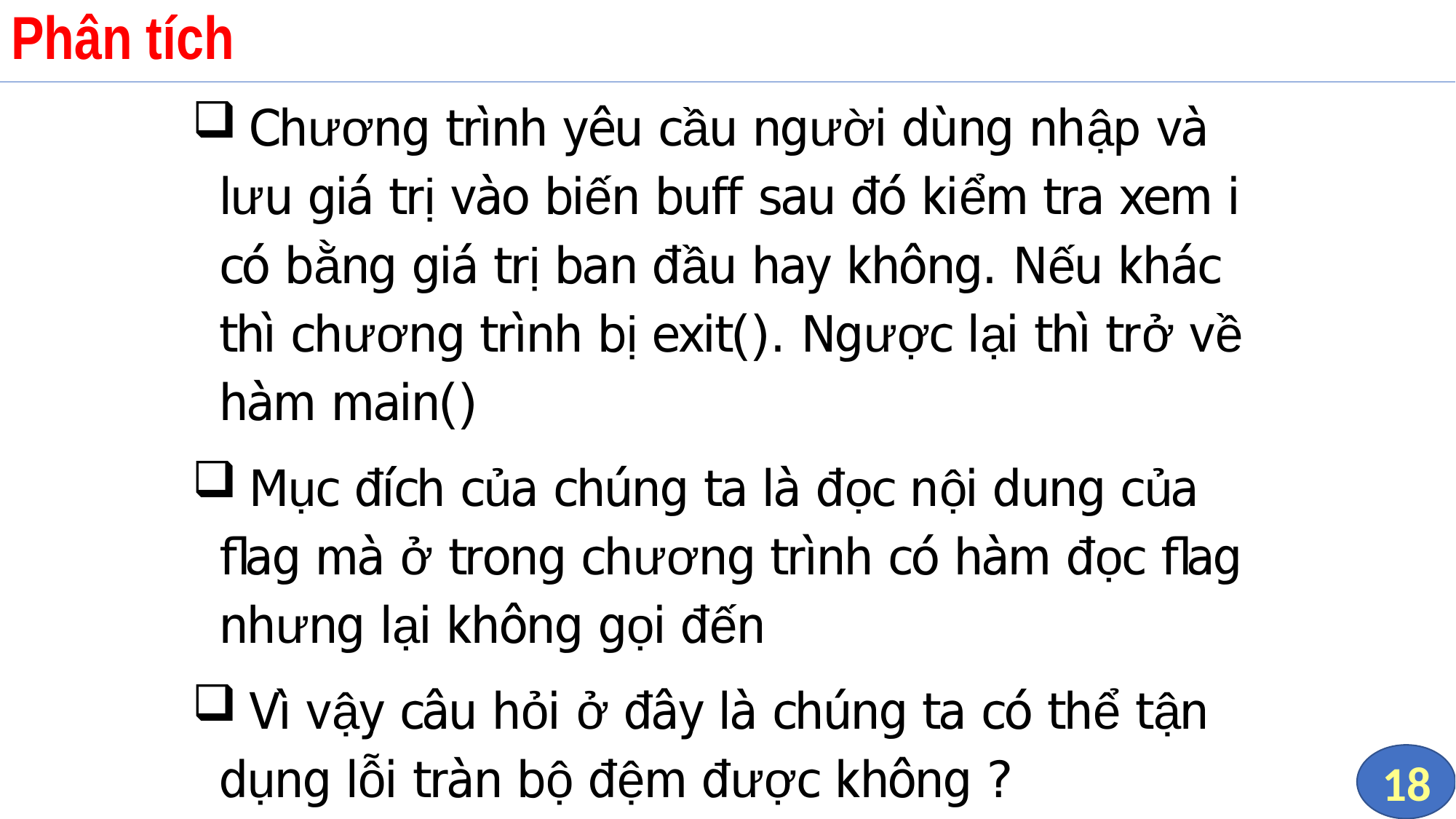

# Phân tích
 Chương trình yêu cầu người dùng nhập và lưu giá trị vào biến buff sau đó kiểm tra xem i có bằng giá trị ban đầu hay không. Nếu khác thì chương trình bị exit(). Ngược lại thì trở về hàm main()
 Mục đích của chúng ta là đọc nội dung của flag mà ở trong chương trình có hàm đọc flag nhưng lại không gọi đến
 Vì vậy câu hỏi ở đây là chúng ta có thể tận dụng lỗi tràn bộ đệm được không ?

18